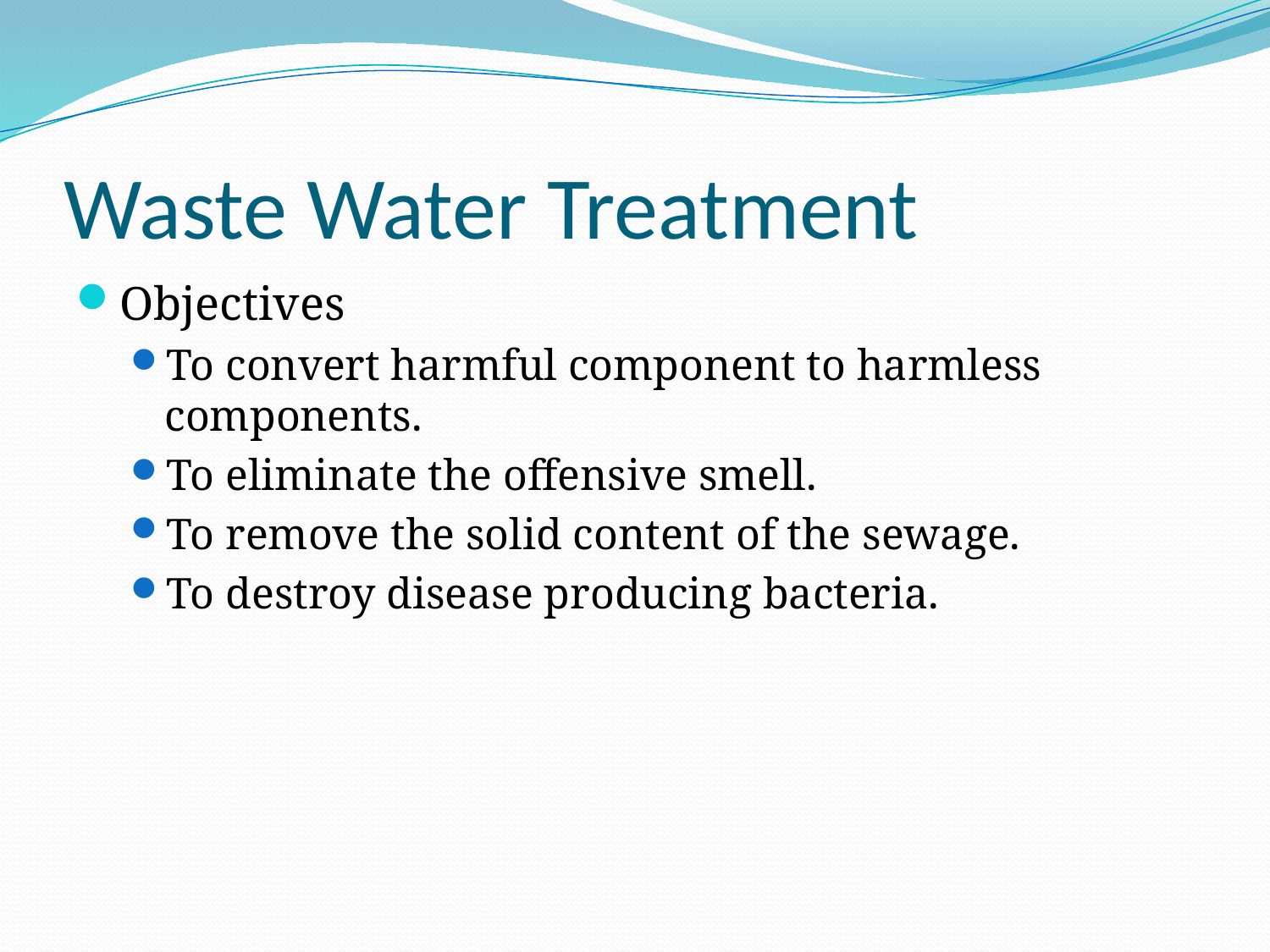

# Waste Water Treatment
Objectives
To convert harmful component to harmless components.
To eliminate the offensive smell.
To remove the solid content of the sewage.
To destroy disease producing bacteria.